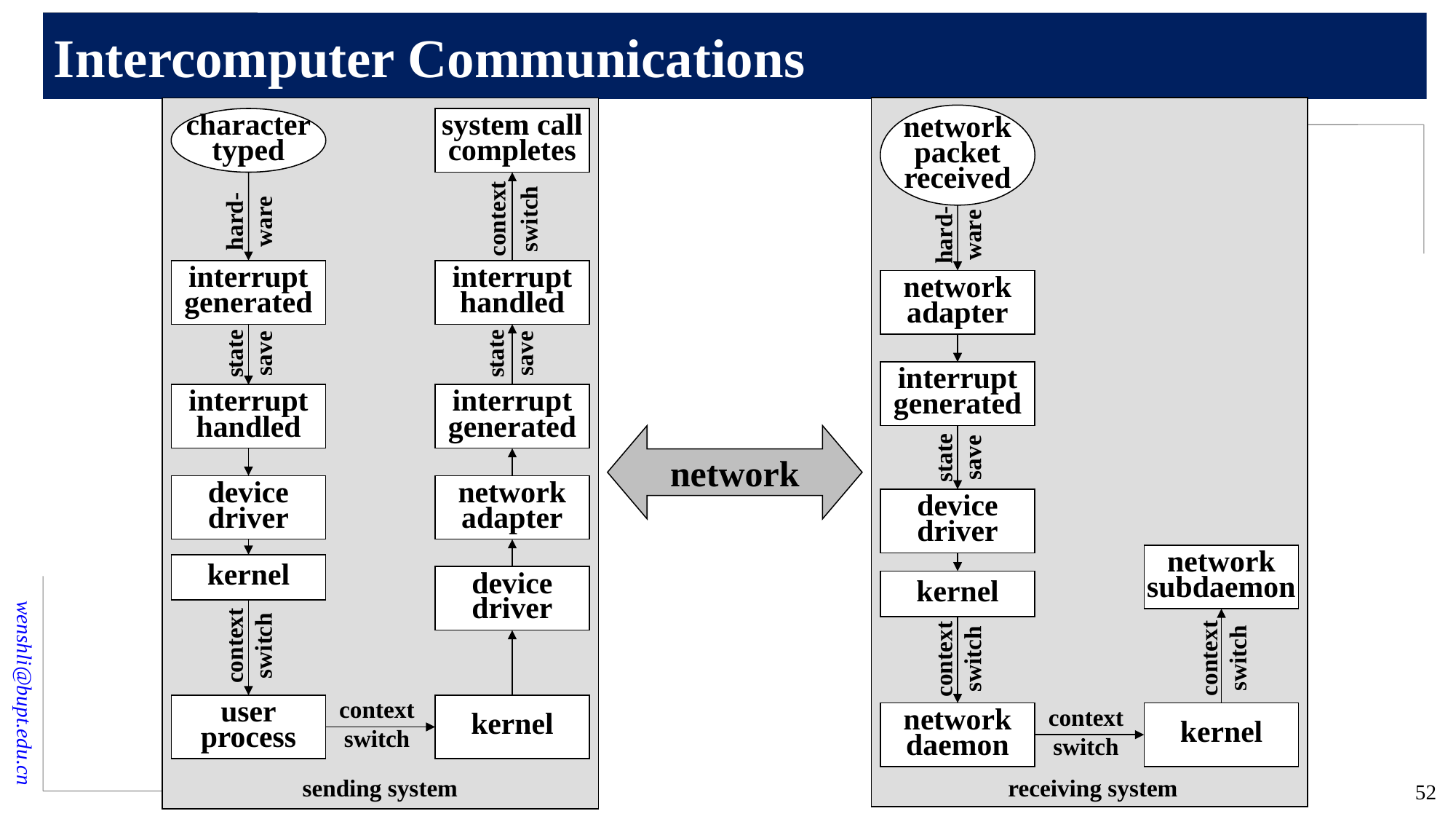

# Intercomputer Communications

receiving system

sending system
network
packet
received
character
typed
system call
completes
context
switch
hard-
ware
hard-
ware
interrupt
generated
interrupt
handled
network
adapter
state
save
state
save
interrupt
generated
interrupt
handled
interrupt
generated
network
state
save
device
driver
network
adapter
device
driver
network
subdaemon
kernel
device
driver
kernel
context
switch
context
switch
context
switch
context
switch
context
switch
user
process
kernel
network
daemon
kernel
52